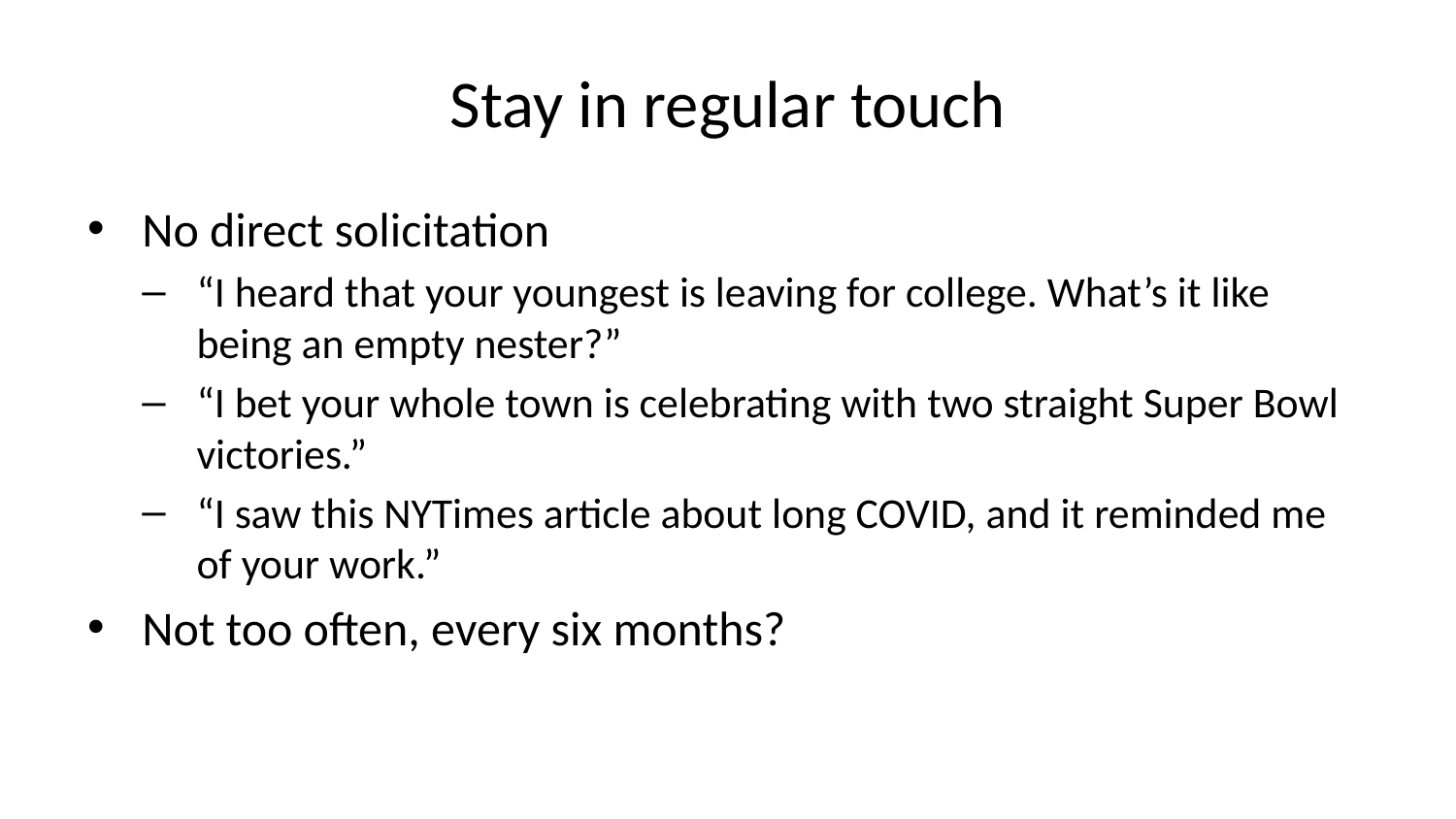

# Stay in regular touch
No direct solicitation
“I heard that your youngest is leaving for college. What’s it like being an empty nester?”
“I bet your whole town is celebrating with two straight Super Bowl victories.”
“I saw this NYTimes article about long COVID, and it reminded me of your work.”
Not too often, every six months?